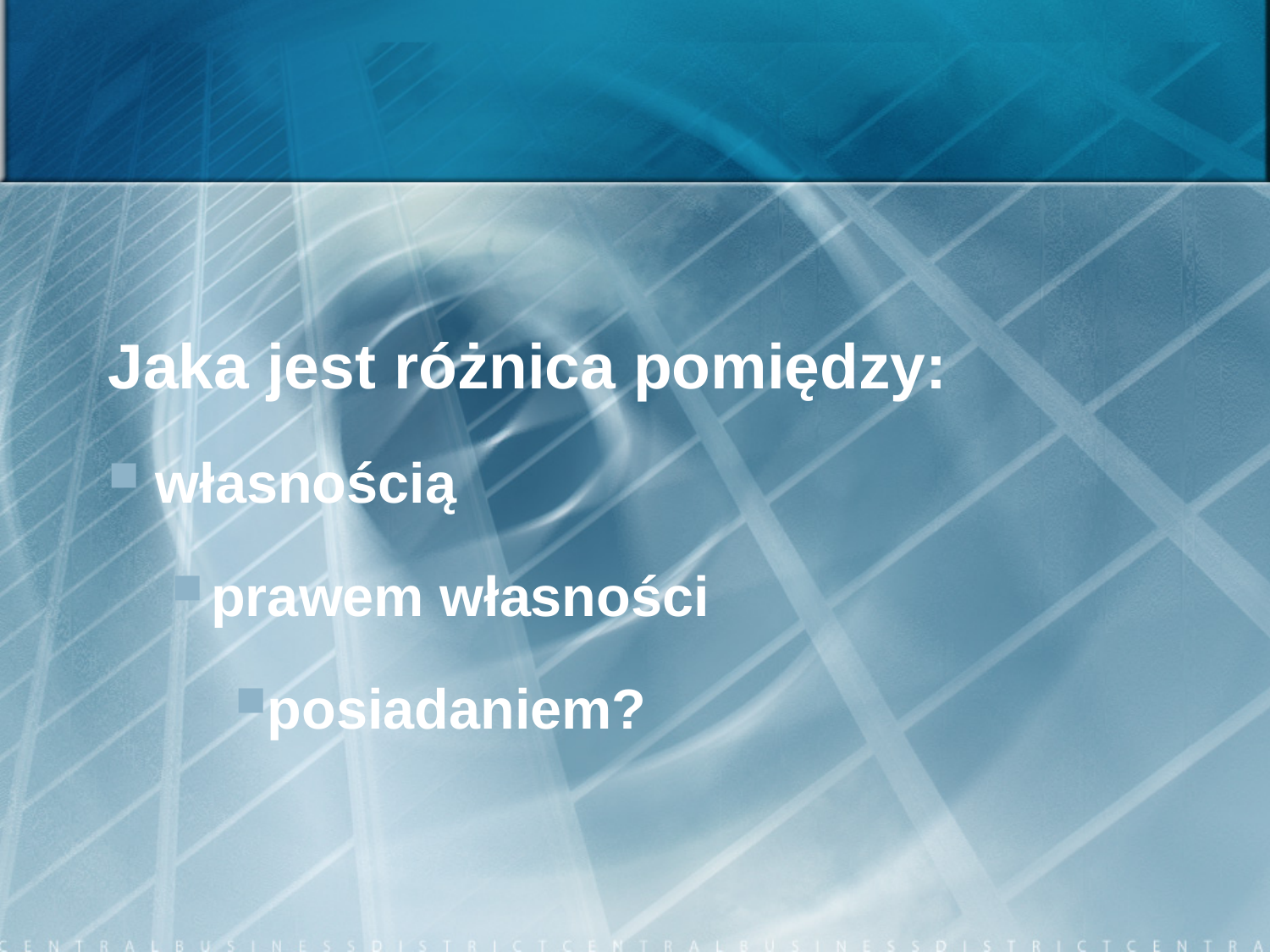

Jaka jest różnica pomiędzy:
własnością
prawem własności
posiadaniem?